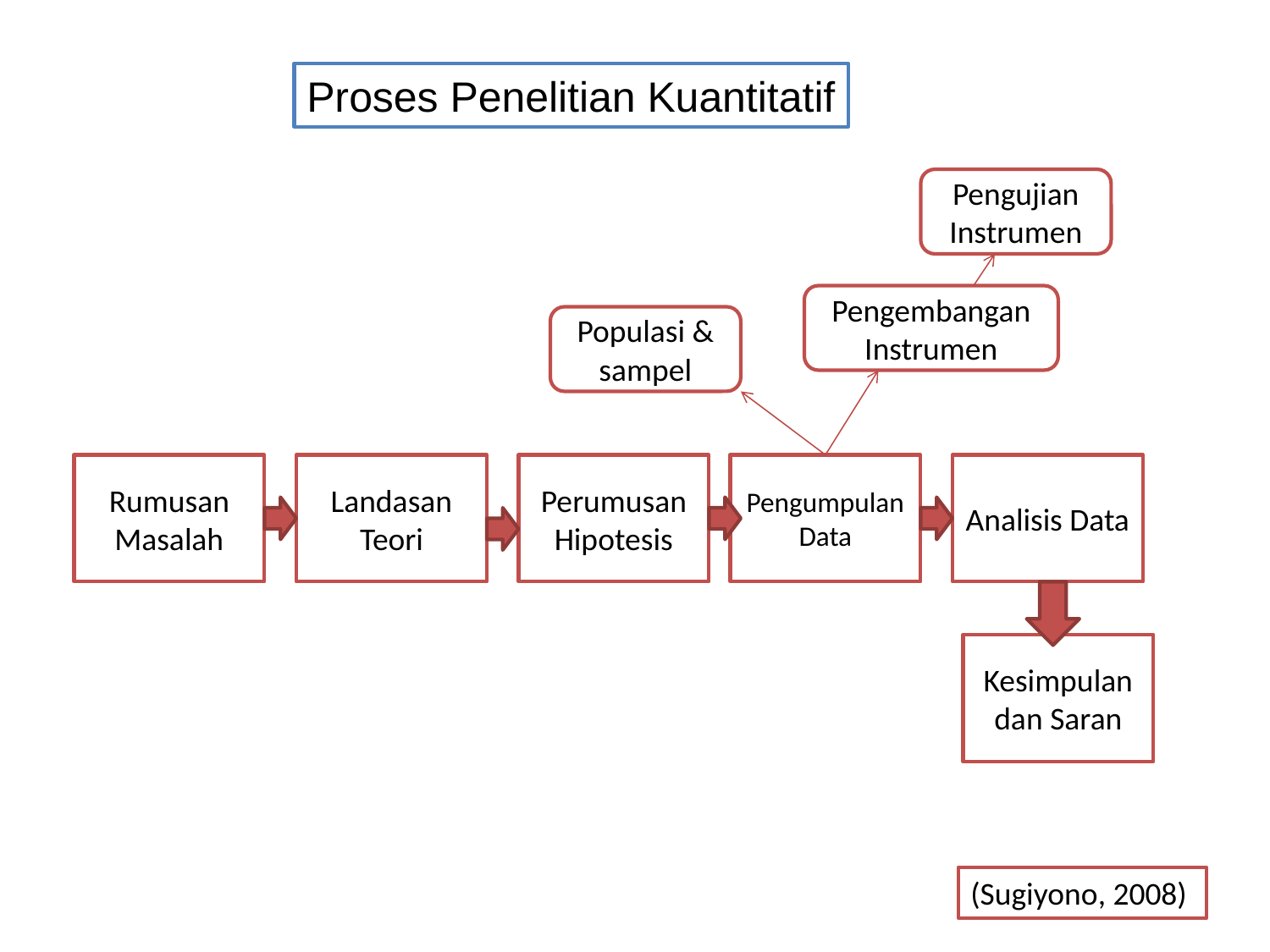

Proses Penelitian Kuantitatif
Pengujian Instrumen
Pengembangan Instrumen
Populasi & sampel
Rumusan Masalah
Landasan Teori
Perumusan Hipotesis
Pengumpulan Data
Analisis Data

Kesimpulan dan Saran
(Sugiyono, 2008)